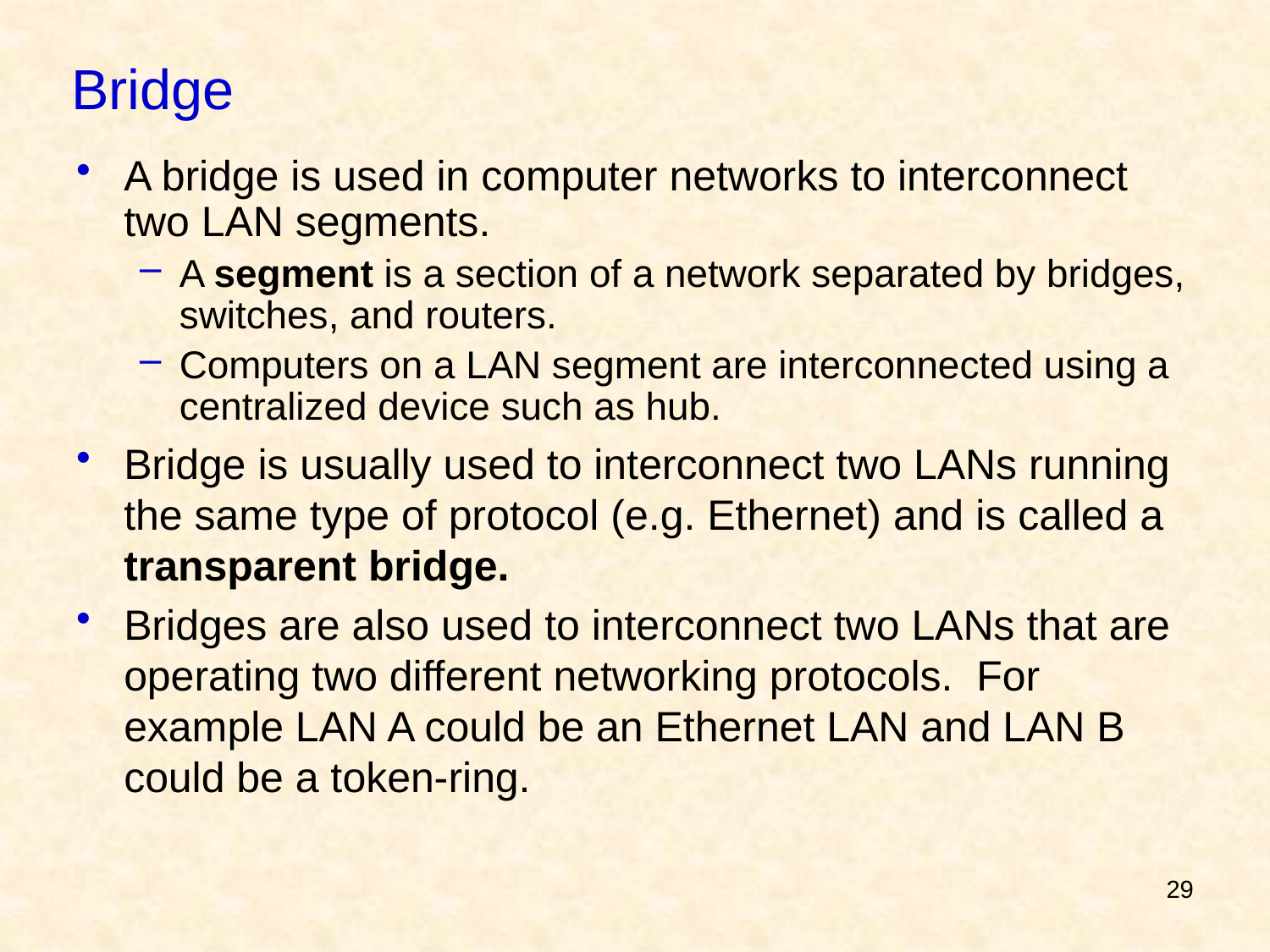

# Bridge
A bridge is used in computer networks to interconnect two LAN segments.
A segment is a section of a network separated by bridges, switches, and routers.
Computers on a LAN segment are interconnected using a centralized device such as hub.
Bridge is usually used to interconnect two LANs running the same type of protocol (e.g. Ethernet) and is called a transparent bridge.
Bridges are also used to interconnect two LANs that are operating two different networking protocols.  For example LAN A could be an Ethernet LAN and LAN B could be a token-ring.

29